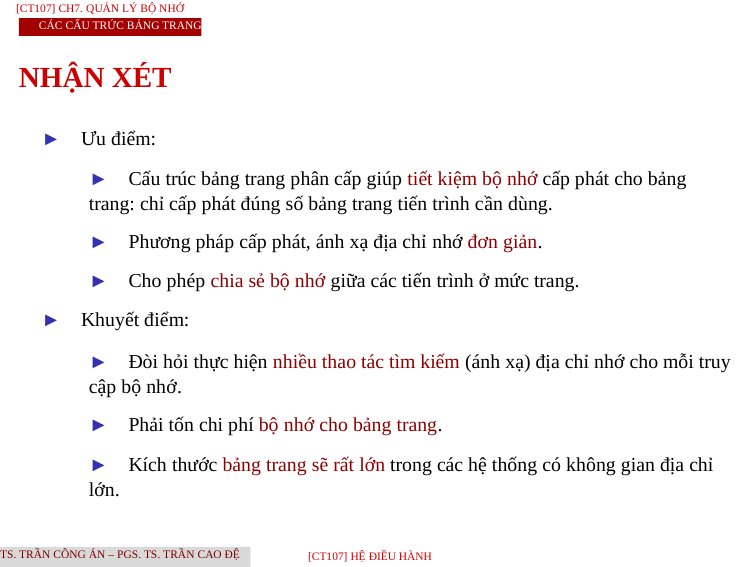

[CT107] Ch7. Quản lý bộ nhớ
Các cấu TRỨC bảng trang
NHẬN XÉT
►    Ưu điểm:
►    Cấu trúc bảng trang phân cấp giúp tiết kiệm bộ nhớ cấp phát cho bảng trang: chỉ cấp phát đúng số bảng trang tiến trình cần dùng.
►    Phương pháp cấp phát, ánh xạ địa chỉ nhớ đơn giản.
►    Cho phép chia sẻ bộ nhớ giữa các tiến trình ở mức trang.
►    Khuyết điểm:
►    Đòi hỏi thực hiện nhiều thao tác tìm kiếm (ánh xạ) địa chỉ nhớ cho mỗi truy cập bộ nhớ.
►    Phải tốn chi phí bộ nhớ cho bảng trang.
►    Kích thước bảng trang sẽ rất lớn trong các hệ thống có không gian địa chỉ lớn.
TS. Trần Công Án – PGS. TS. Trần Cao Đệ
[CT107] HỆ điều hành